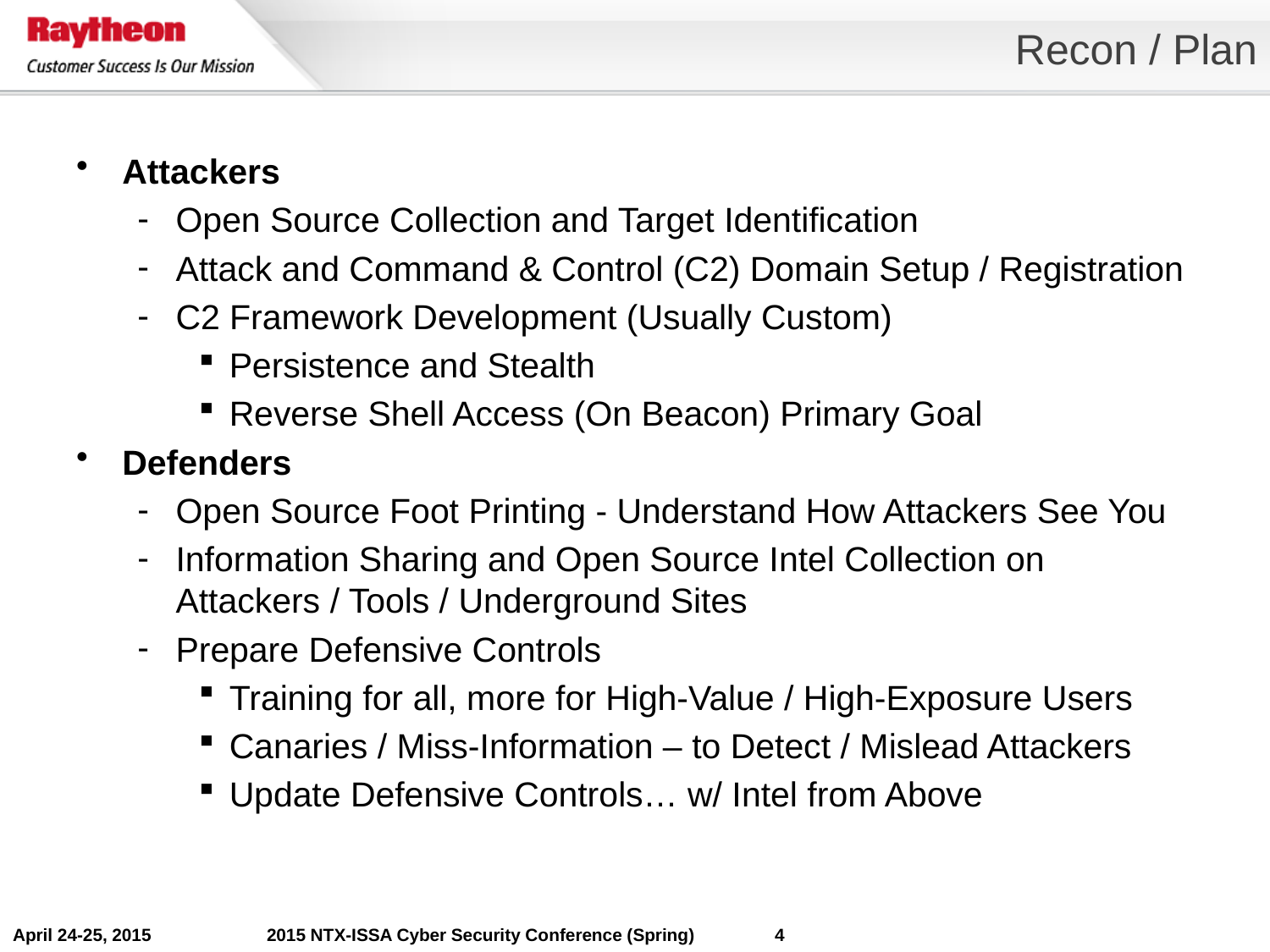

# Recon / Plan
Attackers
Open Source Collection and Target Identification
Attack and Command & Control (C2) Domain Setup / Registration
C2 Framework Development (Usually Custom)
Persistence and Stealth
Reverse Shell Access (On Beacon) Primary Goal
Defenders
Open Source Foot Printing - Understand How Attackers See You
Information Sharing and Open Source Intel Collection on Attackers / Tools / Underground Sites
Prepare Defensive Controls
Training for all, more for High-Value / High-Exposure Users
Canaries / Miss-Information – to Detect / Mislead Attackers
Update Defensive Controls… w/ Intel from Above